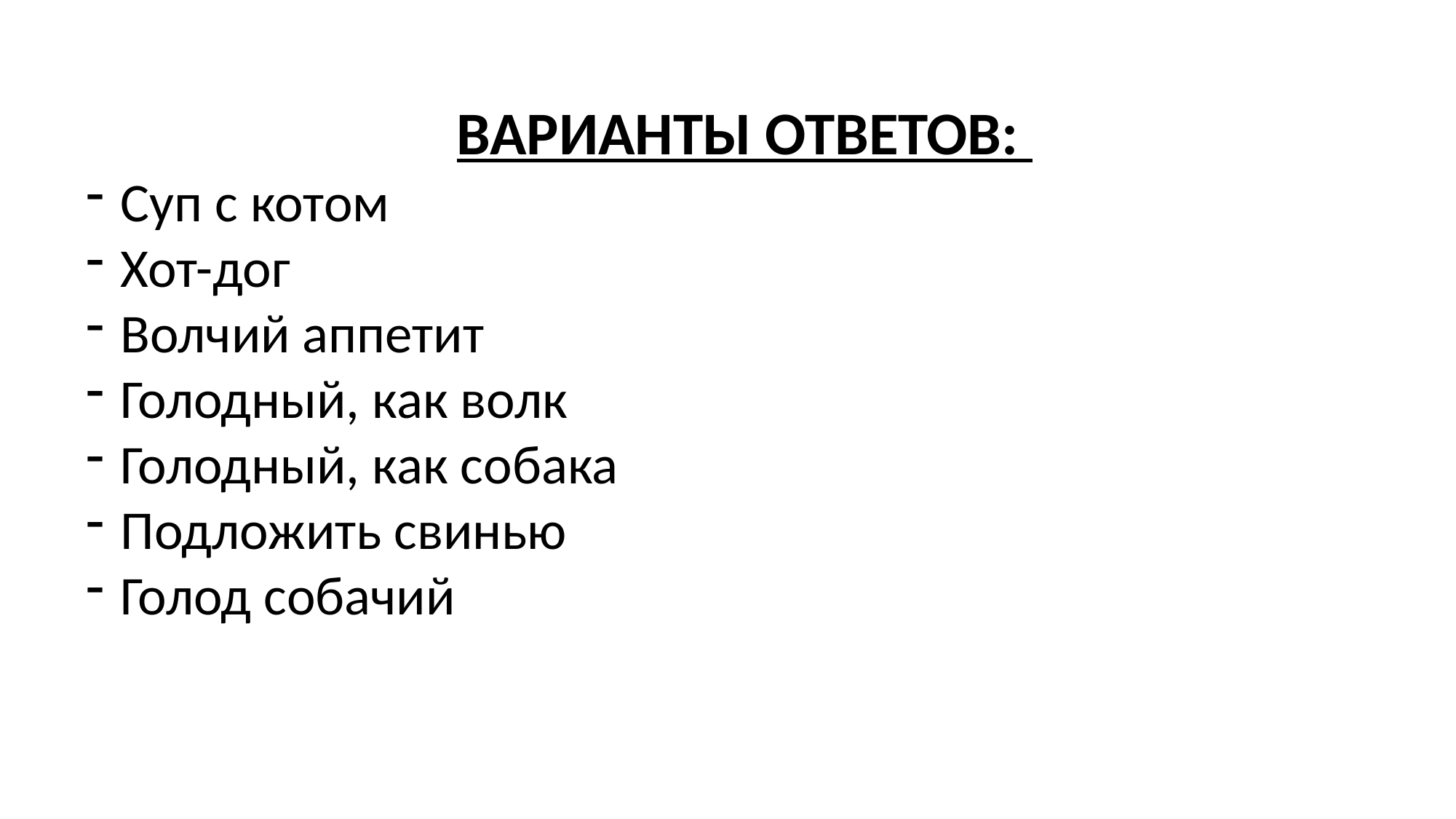

ВАРИАНТЫ ОТВЕТОВ:
Суп с котом
Хот-дог
Волчий аппетит
Голодный, как волк
Голодный, как собака
Подложить свинью
Голод собачий